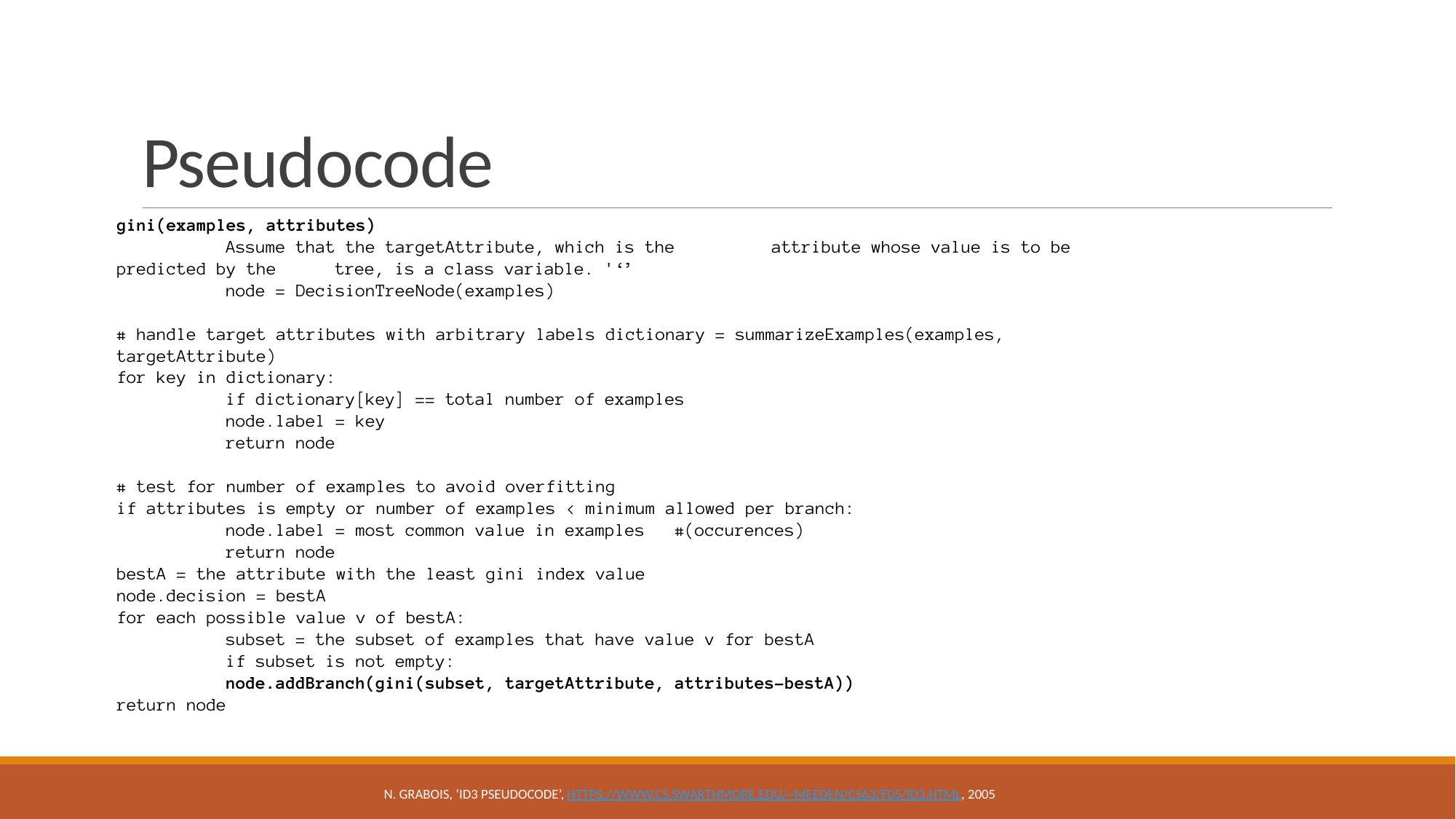

# Pseudocode
gini(examples, attributes)
	Assume that the targetAttribute, which is the 	attribute whose value is to be predicted by the 	tree, is a class variable. '‘’
	node = DecisionTreeNode(examples)

# handle target attributes with arbitrary labels dictionary = summarizeExamples(examples, targetAttribute)
for key in dictionary:
	if dictionary[key] == total number of examples
	node.label = key
	return node

# test for number of examples to avoid overfitting
if attributes is empty or number of examples < minimum allowed per branch:
	node.label = most common value in examples   #(occurences)
	return node
bestA = the attribute with the least gini index value
node.decision = bestA
for each possible value v of bestA:
	subset = the subset of examples that have value v for bestA
	if subset is not empty:
	node.addBranch(gini(subset, targetAttribute, attributes-bestA))
return node
N. Grabois, ‘Id3 Pseudocode’, https://www.cs.swarthmore.edu/~meeden/cs63/f05/id3.html, 2005